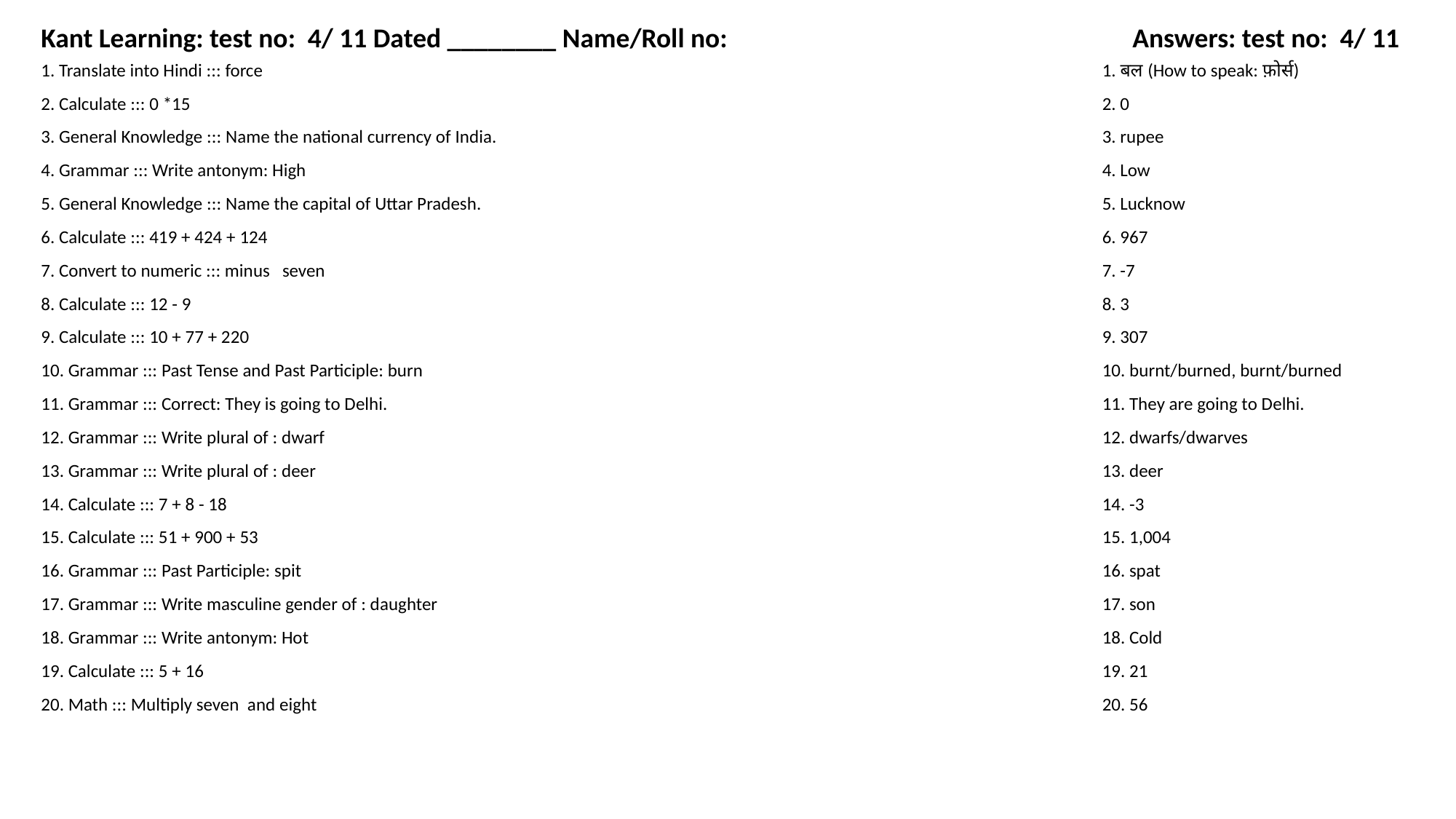

Kant Learning: test no:  4/ 11 Dated ________ Name/Roll no:
Answers: test no:  4/ 11
1. Translate into Hindi ::: force
1. बल (How to speak: फ़ोर्स)
2. Calculate ::: 0 *15
2. 0
3. General Knowledge ::: Name the national currency of India.
3. rupee
4. Grammar ::: Write antonym: High
4. Low
5. General Knowledge ::: Name the capital of Uttar Pradesh.
5. Lucknow
6. Calculate ::: 419 + 424 + 124
6. 967
7. Convert to numeric ::: minus   seven
7. -7
8. Calculate ::: 12 - 9
8. 3
9. Calculate ::: 10 + 77 + 220
9. 307
10. Grammar ::: Past Tense and Past Participle: burn
10. burnt/burned, burnt/burned
11. Grammar ::: Correct: They is going to Delhi.
11. They are going to Delhi.
12. Grammar ::: Write plural of : dwarf
12. dwarfs/dwarves
13. Grammar ::: Write plural of : deer
13. deer
14. Calculate ::: 7 + 8 - 18
14. -3
15. Calculate ::: 51 + 900 + 53
15. 1,004
16. Grammar ::: Past Participle: spit
16. spat
17. Grammar ::: Write masculine gender of : daughter
17. son
18. Grammar ::: Write antonym: Hot
18. Cold
19. Calculate ::: 5 + 16
19. 21
20. Math ::: Multiply seven  and eight
20. 56